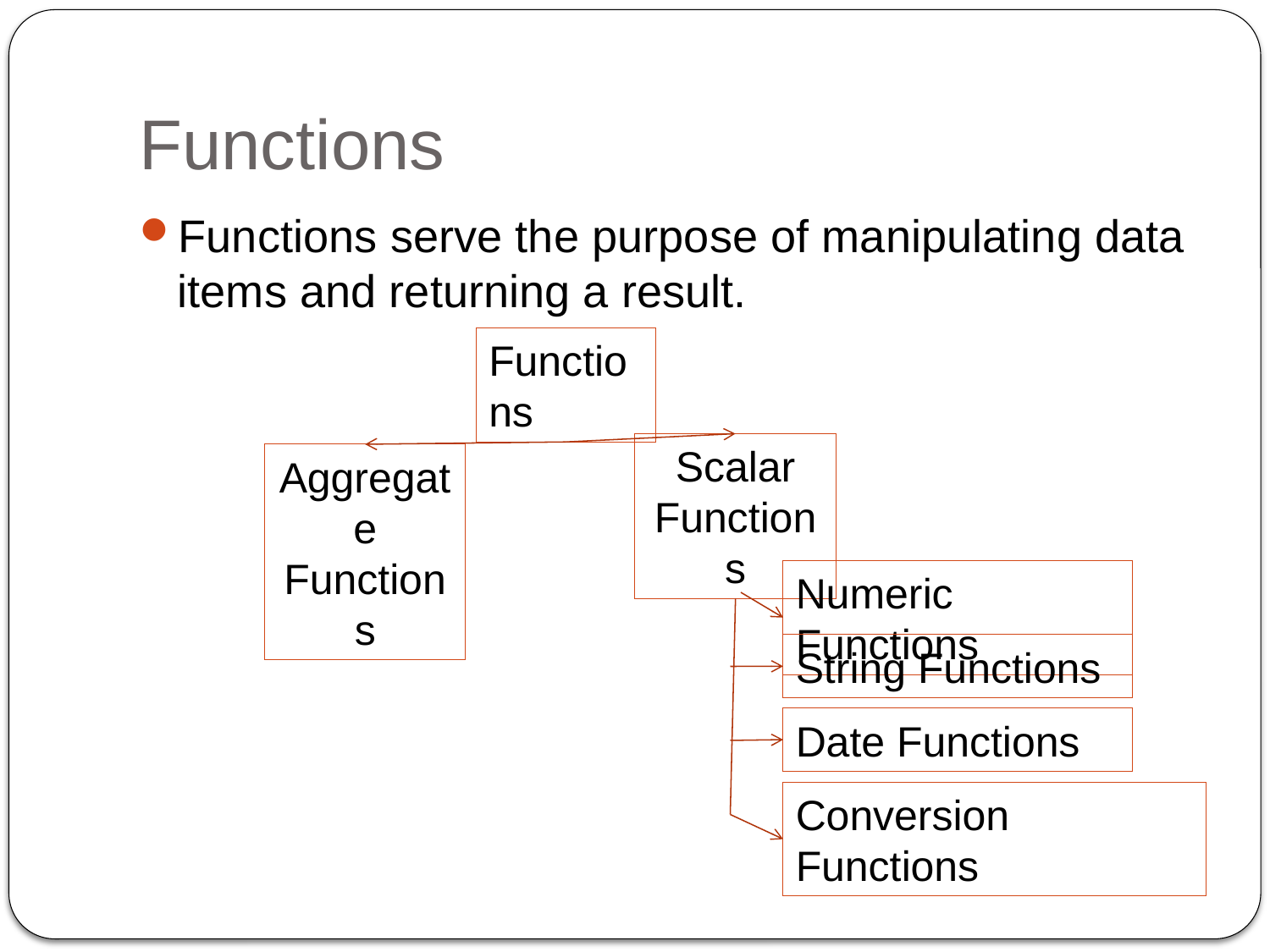

# Functions
Functions serve the purpose of manipulating data items and returning a result.

Functions
Scalar Functions
Aggregate Functions
Numeric Functions
String Functions
Date Functions
Conversion Functions